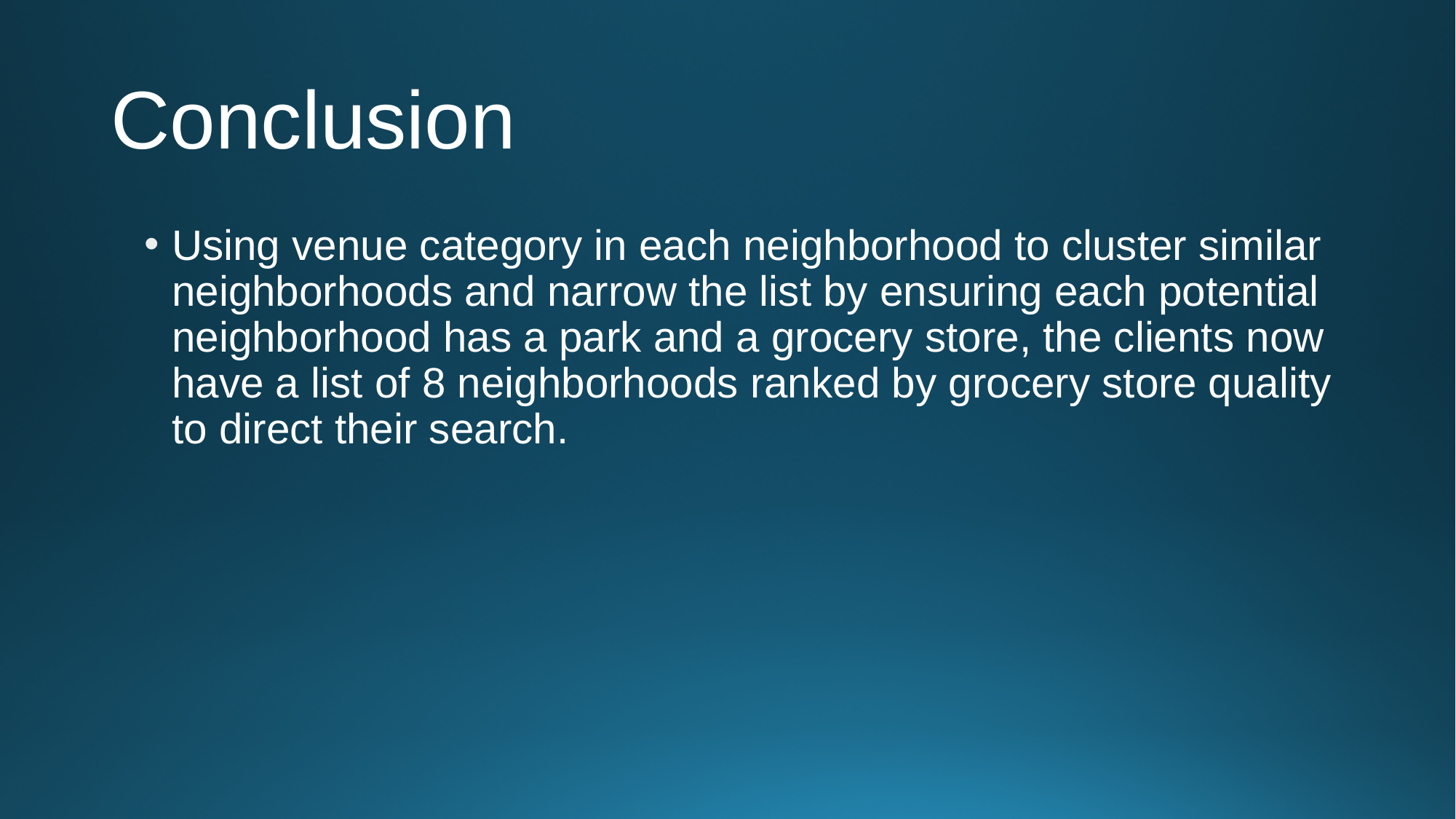

# Conclusion
Using venue category in each neighborhood to cluster similar neighborhoods and narrow the list by ensuring each potential neighborhood has a park and a grocery store, the clients now have a list of 8 neighborhoods ranked by grocery store quality to direct their search.